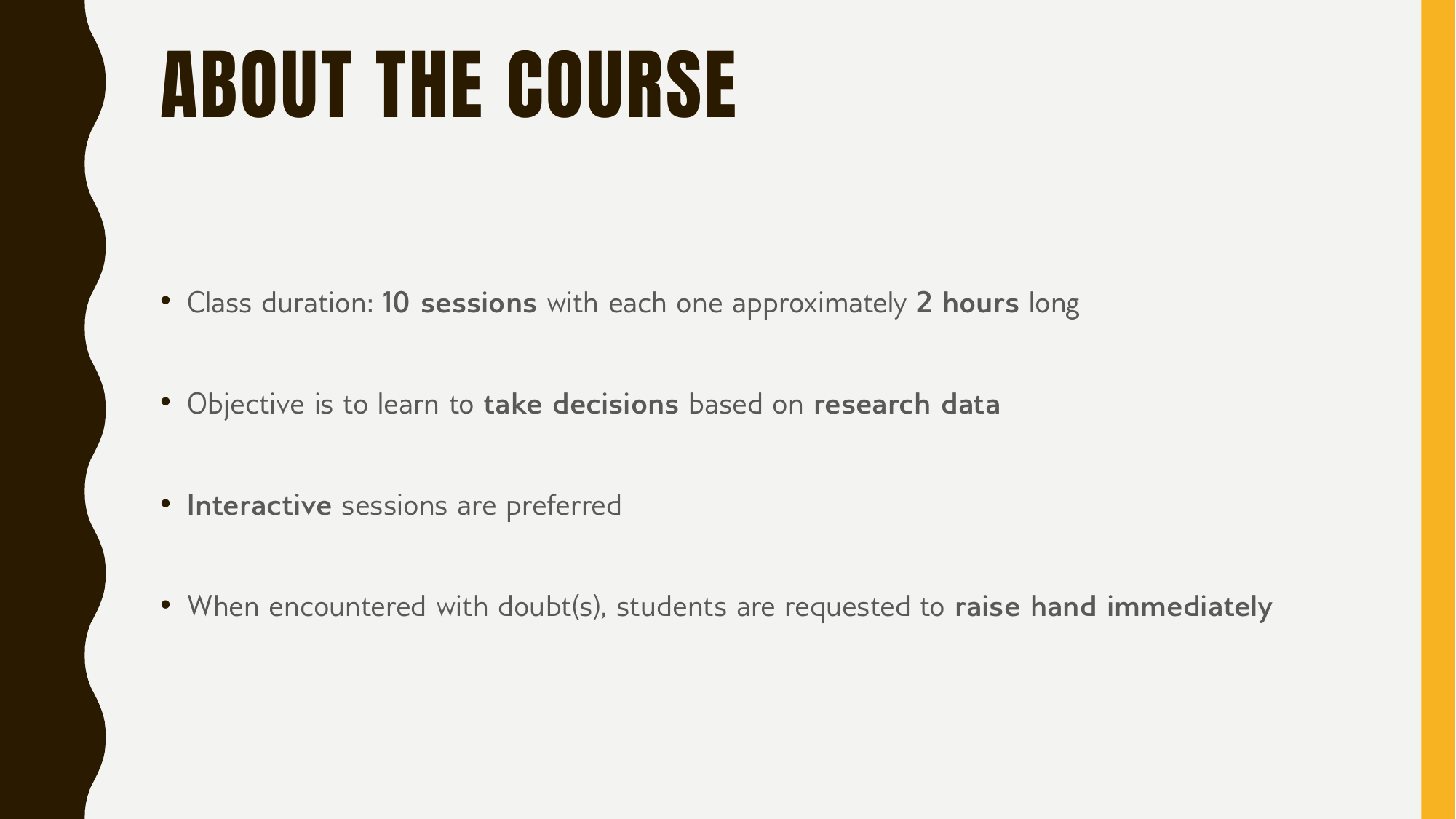

# About the course
Class duration: 10 sessions with each one approximately 2 hours long

Objective is to learn to take decisions based on research data

Interactive sessions are preferred

When encountered with doubt(s), students are requested to raise hand immediately